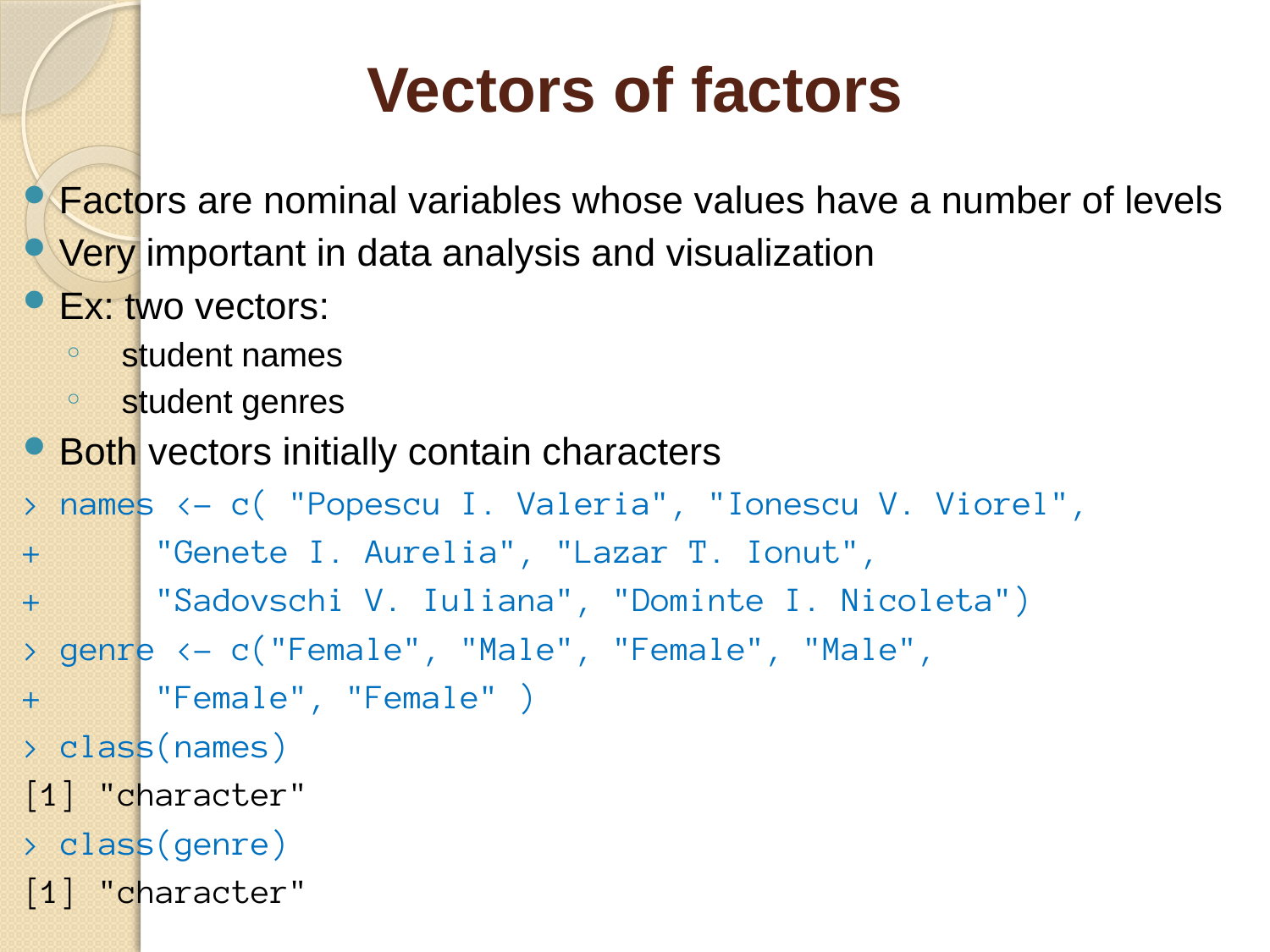

# Vectors of factors
Factors are nominal variables whose values have a number of levels
Very important in data analysis and visualization
Ex: two vectors:
student names
student genres
Both vectors initially contain characters
> names <- c( "Popescu I. Valeria", "Ionescu V. Viorel",
+      "Genete I. Aurelia", "Lazar T. Ionut",
+      "Sadovschi V. Iuliana", "Dominte I. Nicoleta")
> genre <- c("Female", "Male", "Female", "Male",
+      "Female", "Female" )
> class(names)
[1] "character"
> class(genre)
[1] "character"